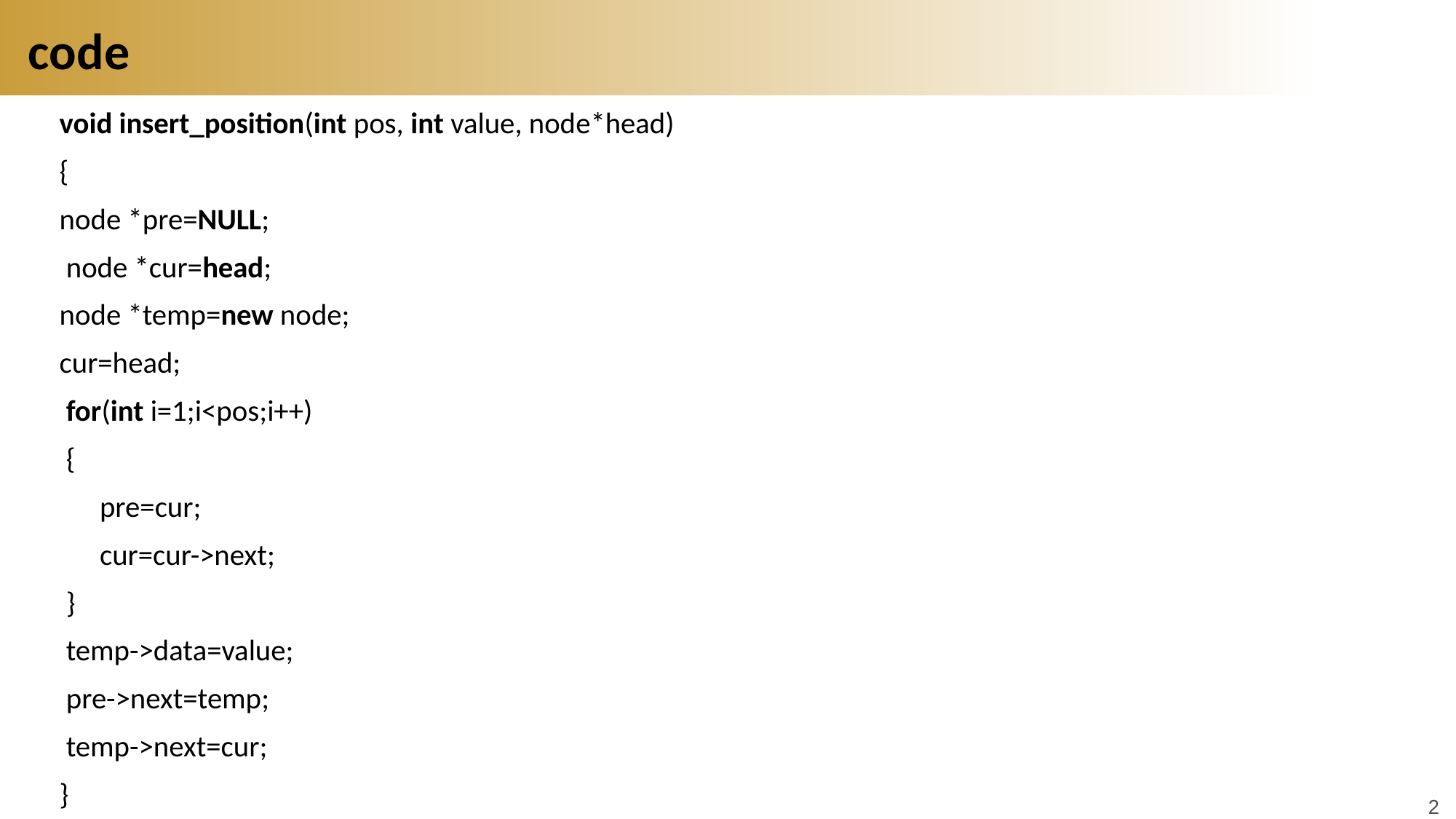

# code
void insert_position(int pos, int value, node*head)
{
node *pre=NULL;
 node *cur=head;
node *temp=new node;
cur=head;
 for(int i=1;i<pos;i++)
 {
      pre=cur;
      cur=cur->next;
 }
 temp->data=value;
 pre->next=temp;
 temp->next=cur;
}
23